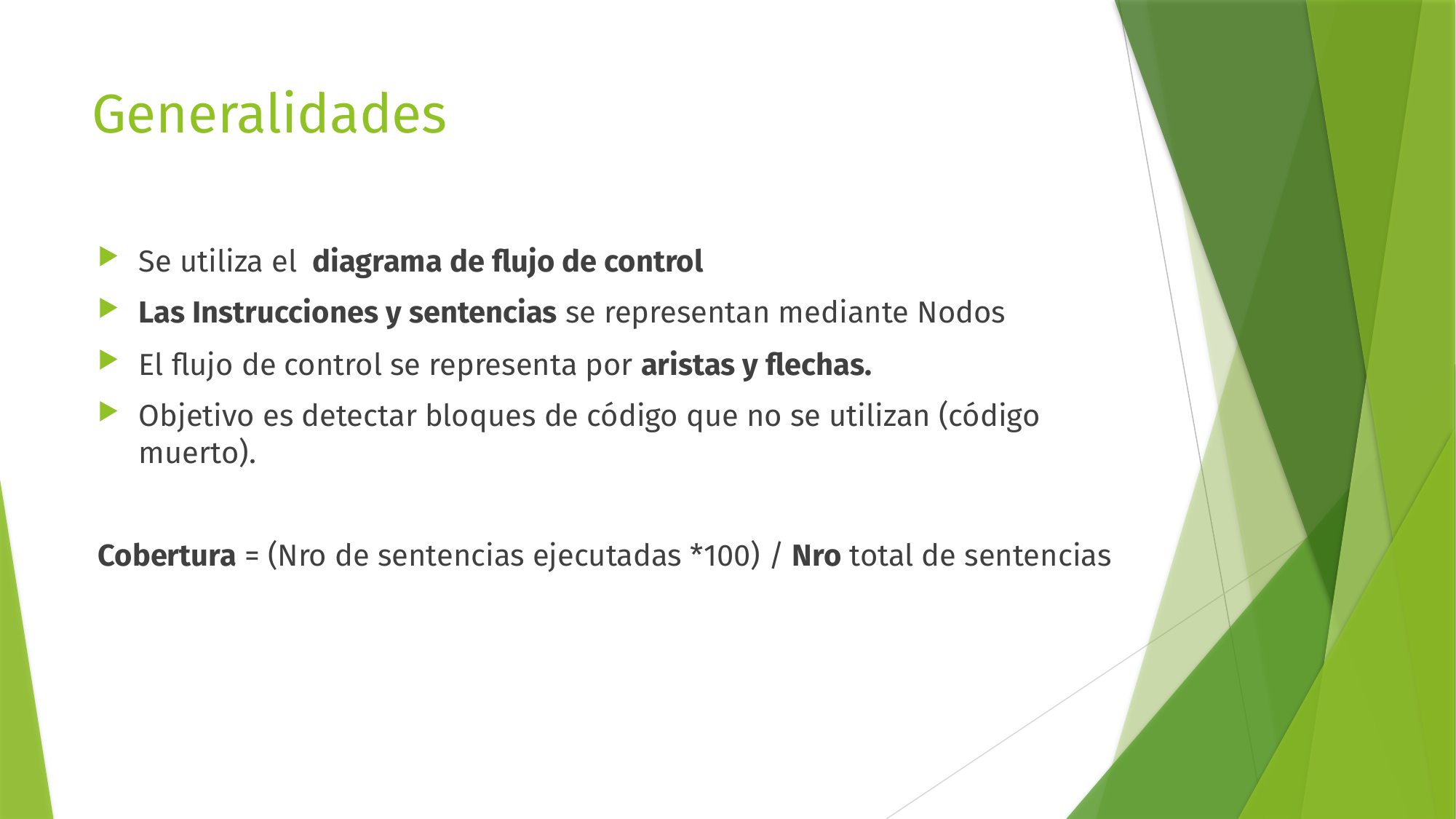

# Generalidades
Se utiliza el  diagrama de flujo de control
Las Instrucciones y sentencias se representan mediante Nodos
El flujo de control se representa por aristas y flechas.
Objetivo es detectar bloques de código que no se utilizan (código muerto).

Cobertura = (Nro de sentencias ejecutadas *100) / Nro total de sentencias